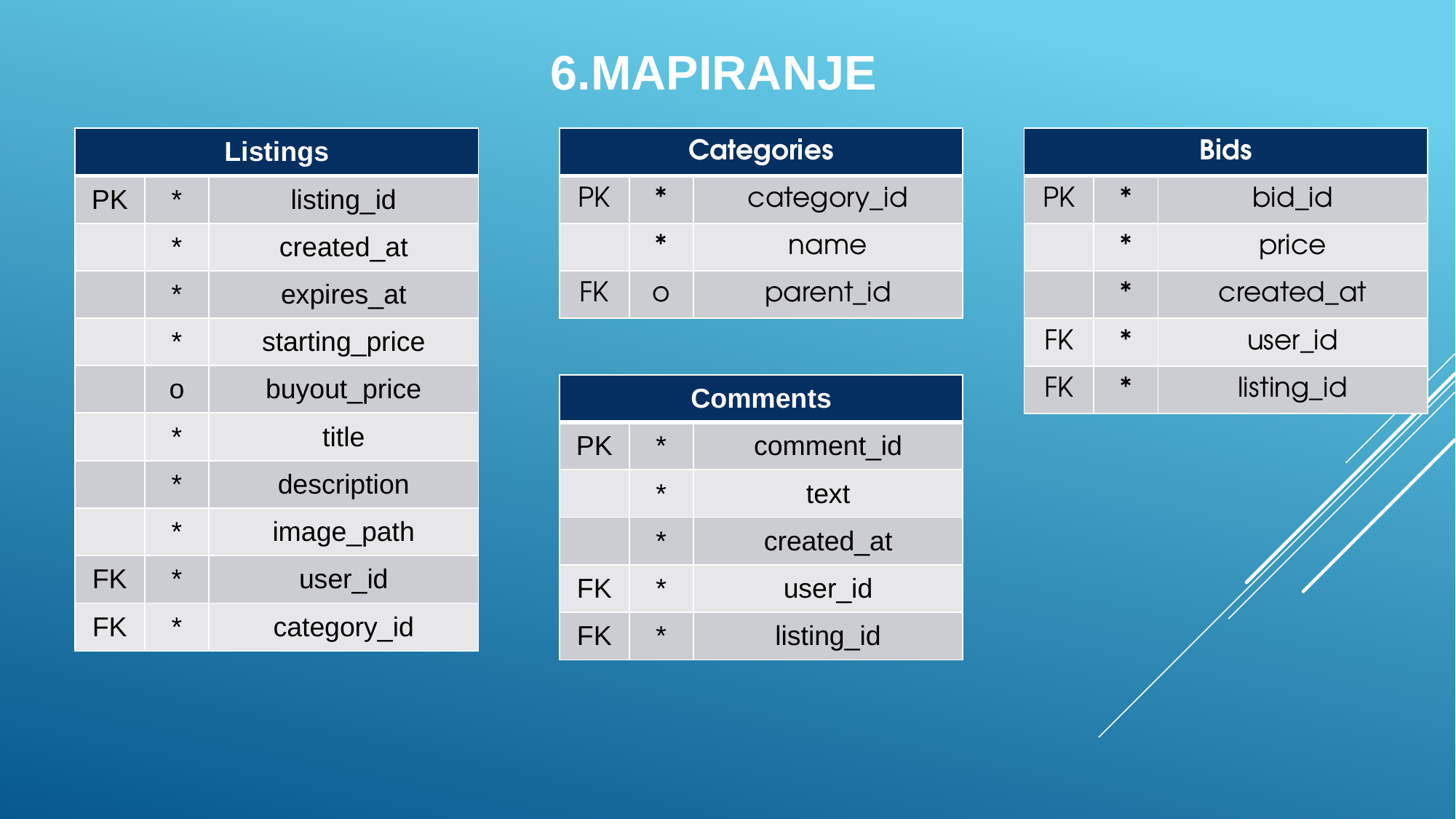

6.MAPIRANJE
| Listings |  |  |
| --- | --- | --- |
| PK | \* | listing\_id |
|  | \* | created\_at |
|  | \* | expires\_at |
|  | \* | starting\_price |
|  | o | buyout\_price |
|  | \* | title |
|  | \* | description |
|  | \* | image\_path |
| FK | \* | user\_id |
| FK | \* | category\_id |
| Categories |  |  |
| --- | --- | --- |
| PK | \* | category\_id |
|  | \* | name |
| FK | o | parent\_id |
| Bids |  |  |
| --- | --- | --- |
| PK | \* | bid\_id |
|  | \* | price |
|  | \* | created\_at |
| FK | \* | user\_id |
| FK | \* | listing\_id |
| Comments |  |  |
| --- | --- | --- |
| PK | \* | comment\_id |
|  | \* | text |
|  | \* | created\_at |
| FK | \* | user\_id |
| FK | \* | listing\_id |